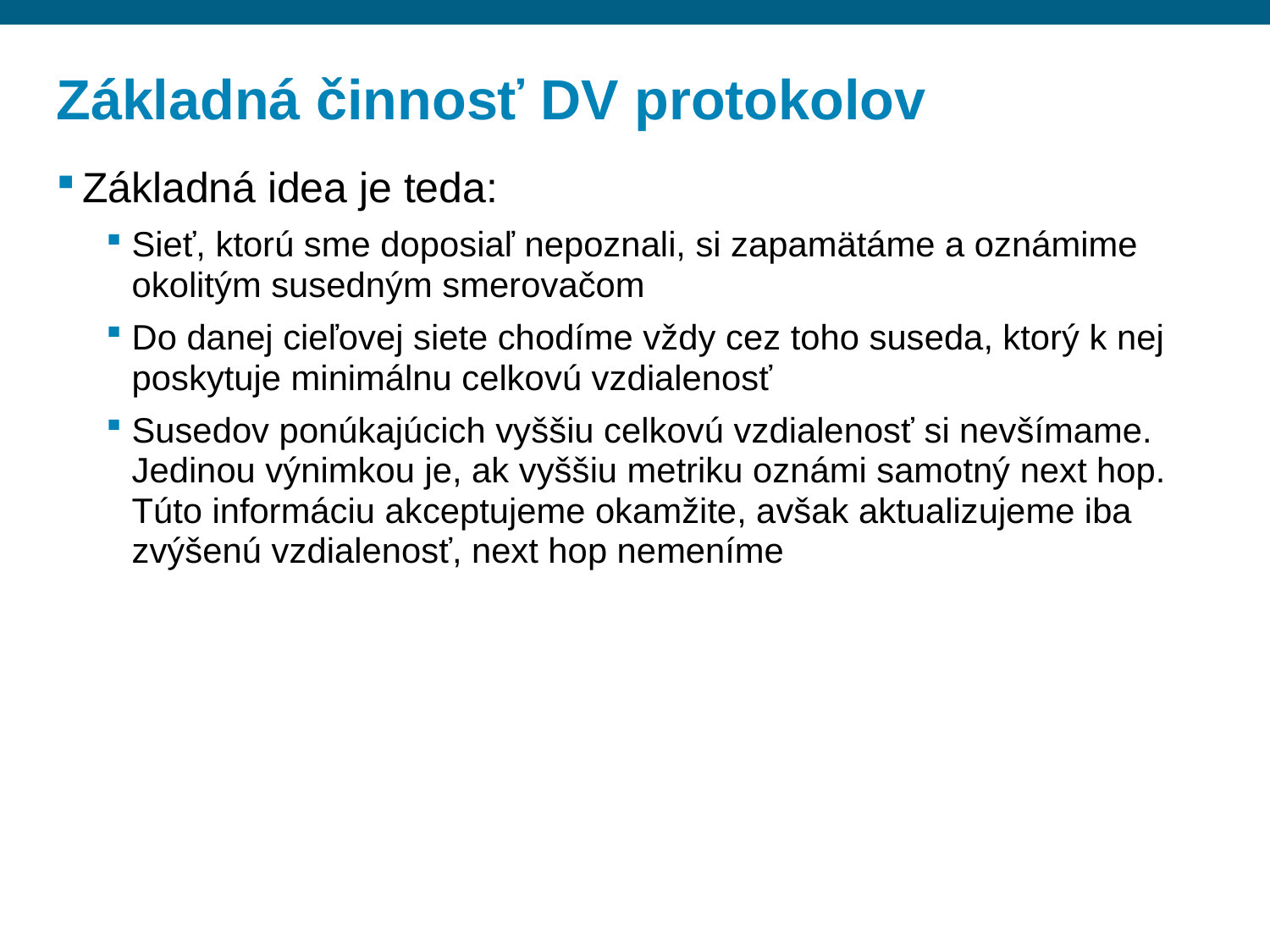

# Základná činnosť DV protokolov
Základná idea je teda:
Sieť, ktorú sme doposiaľ nepoznali, si zapamätáme a oznámime okolitým susedným smerovačom
Do danej cieľovej siete chodíme vždy cez toho suseda, ktorý k nej poskytuje minimálnu celkovú vzdialenosť
Susedov ponúkajúcich vyššiu celkovú vzdialenosť si nevšímame. Jedinou výnimkou je, ak vyššiu metriku oznámi samotný next hop. Túto informáciu akceptujeme okamžite, avšak aktualizujeme iba zvýšenú vzdialenosť, next hop nemeníme